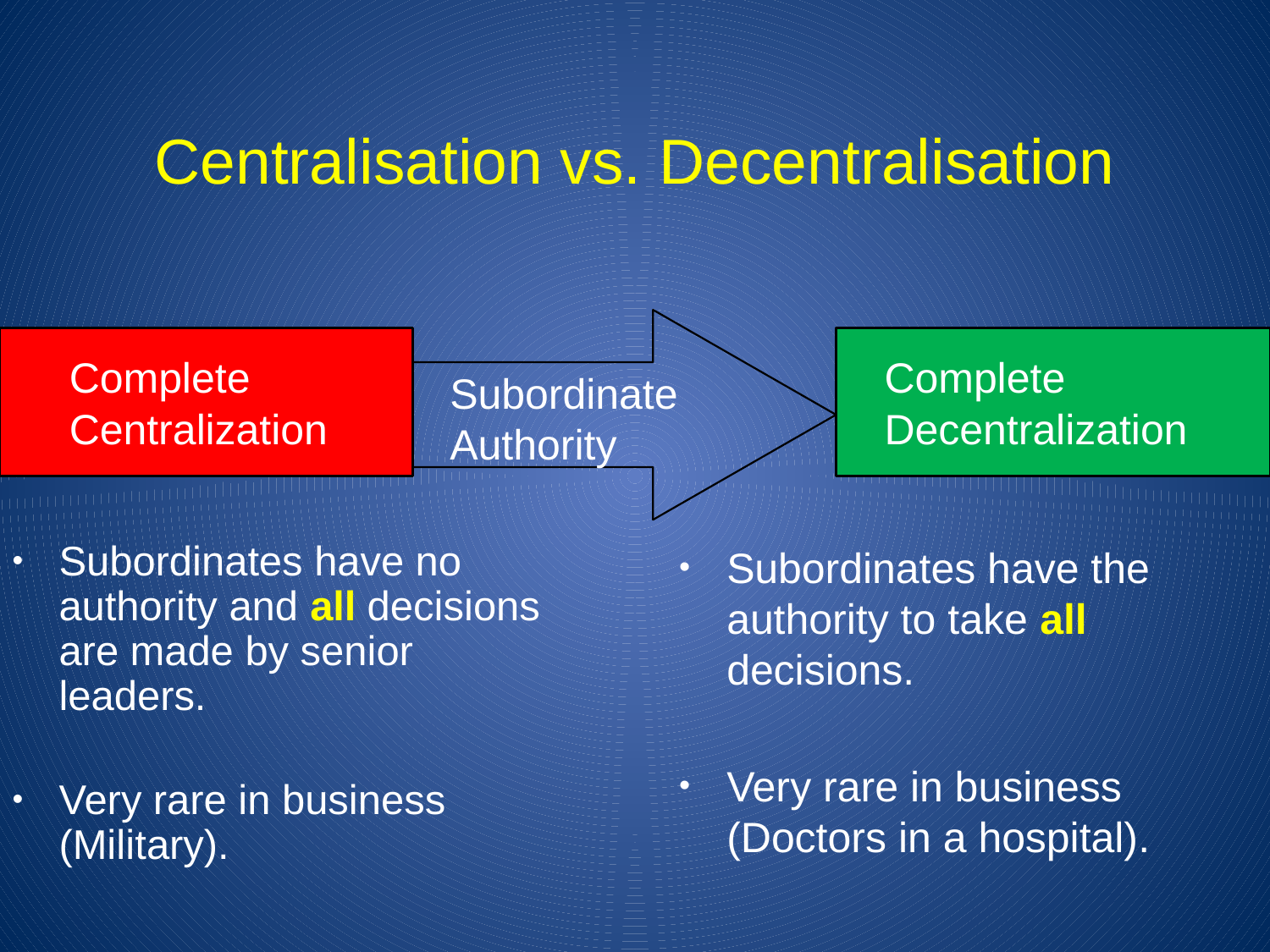

# Centralisation vs. Decentralisation

Subordinate Authority

Complete
Centralization

Complete
Decentralization

Subordinates have no authority and all decisions are made by senior leaders.

Very rare in business (Military).

Subordinates have the authority to take all decisions.

Very rare in business (Doctors in a hospital).